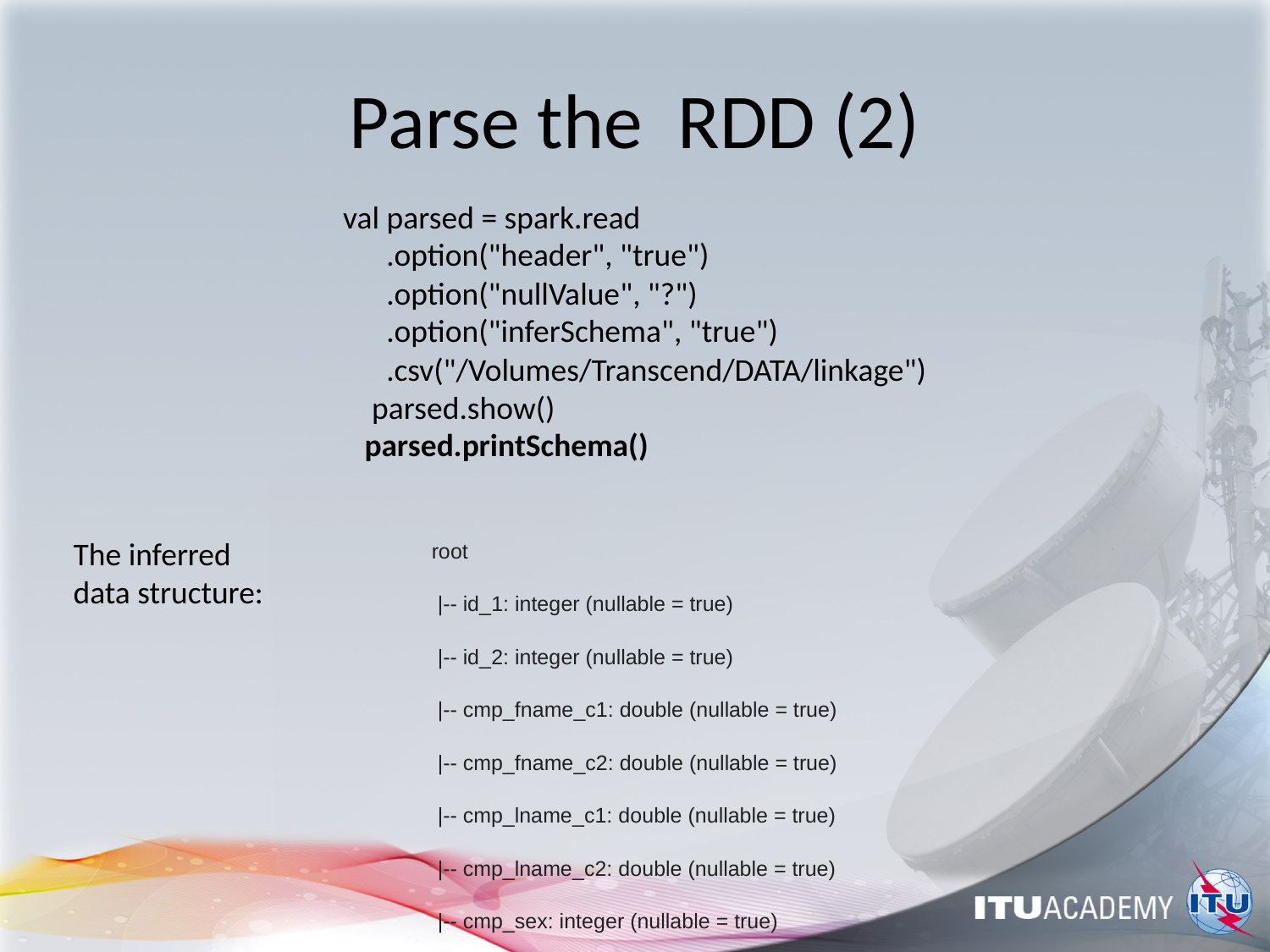

# Parse the  RDD (2)
val parsed = spark.read
      .option("header", "true")
      .option("nullValue", "?")
      .option("inferSchema", "true")
      .csv("/Volumes/Transcend/DATA/linkage")
    parsed.show()
   parsed.printSchema()
root
 |-- id_1: integer (nullable = true)
 |-- id_2: integer (nullable = true)
 |-- cmp_fname_c1: double (nullable = true)
 |-- cmp_fname_c2: double (nullable = true)
 |-- cmp_lname_c1: double (nullable = true)
 |-- cmp_lname_c2: double (nullable = true)
 |-- cmp_sex: integer (nullable = true)
 |-- cmp_bd: integer (nullable = true)
 |-- cmp_bm: integer (nullable = true)
 |-- cmp_by: integer (nullable = true)
 |-- cmp_plz: integer (nullable = true)
 |-- is_match: boolean (nullable = true)
The inferred
data structure: